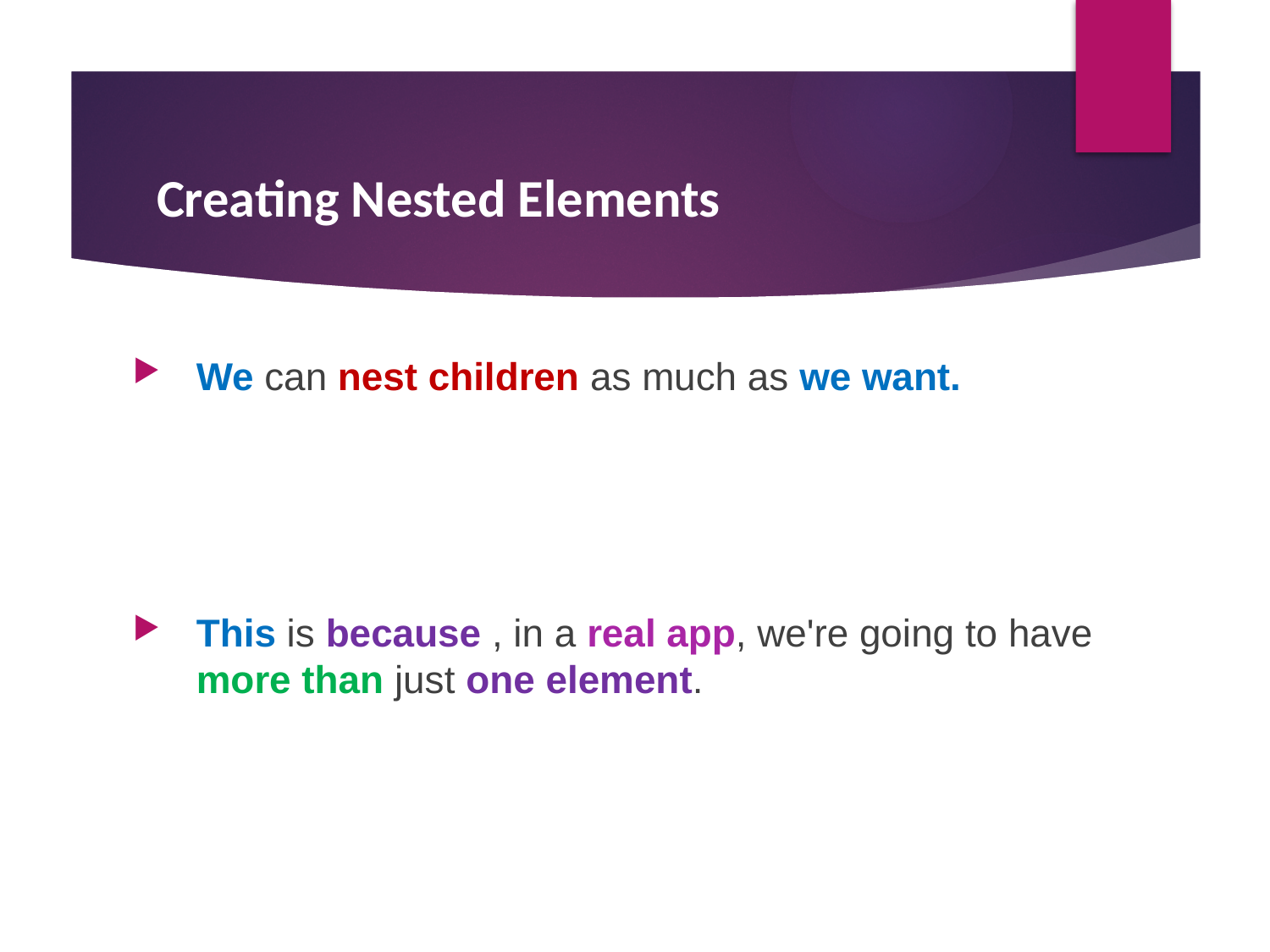

#

       Creating Nested Elements
We can nest children as much as we want.

This is because , in a real app, we're going to have more than just one element.